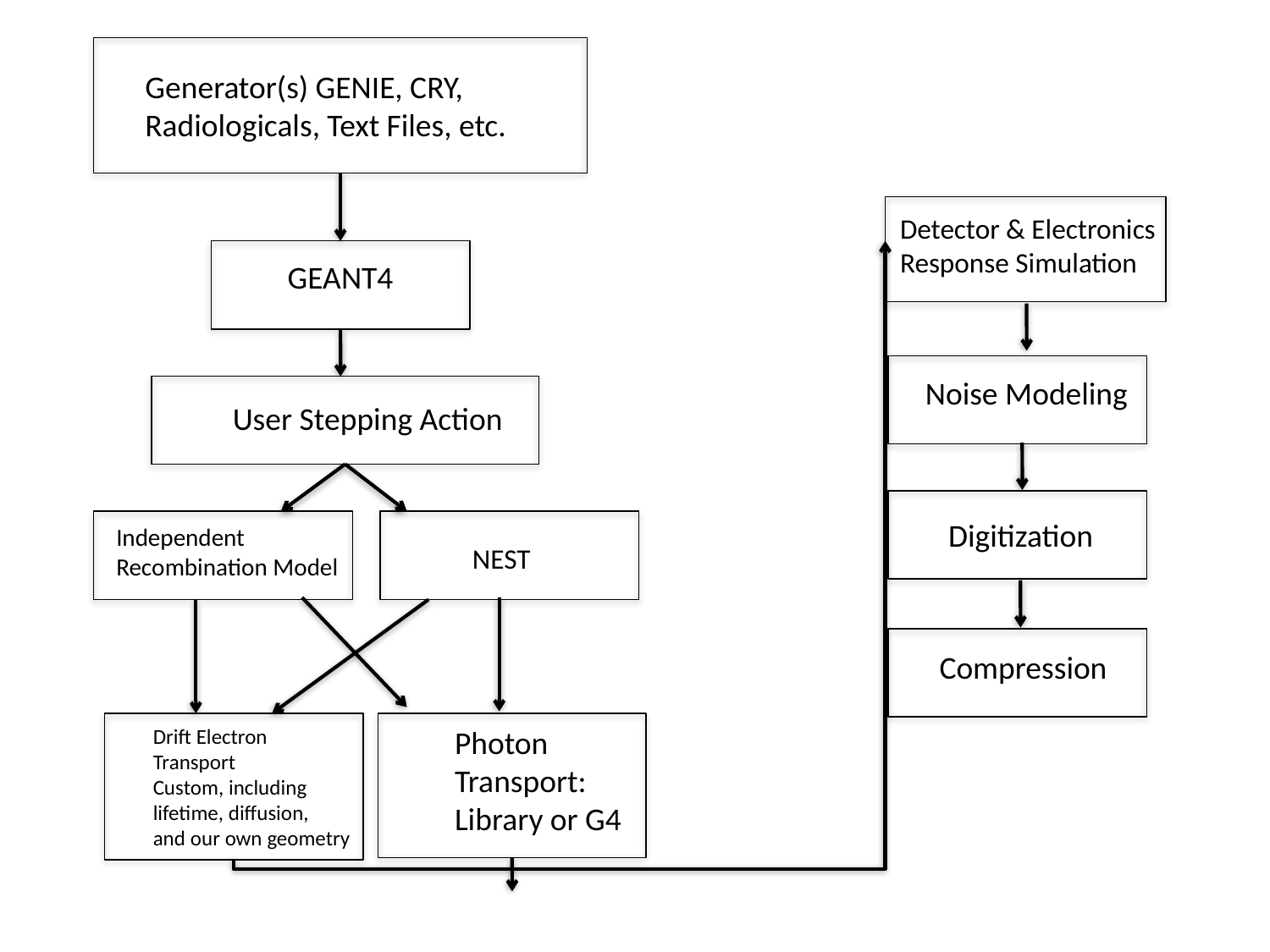

Generator(s) GENIE, CRY,
Radiologicals, Text Files, etc.

Detector & Electronics
Response Simulation

GEANT4

Noise Modeling

User Stepping Action

Digitization

Independent
Recombination Model

NEST

Compression

Drift Electron
Transport
Custom, including
lifetime, diffusion,
and our own geometry
Photon
Transport:
Library or G4